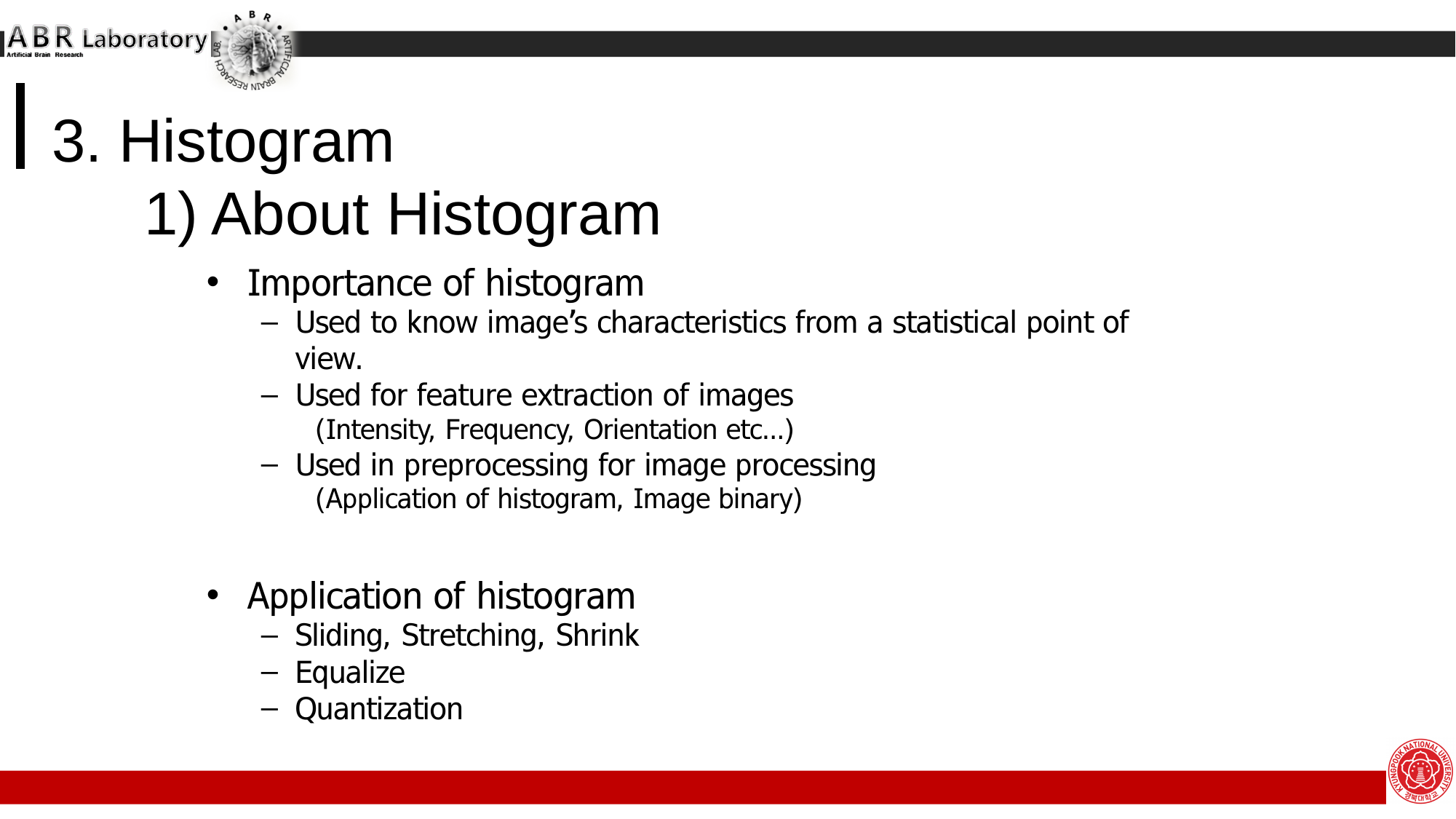

3. Histogram
	1) About Histogram
Importance of histogram
Used to know image’s characteristics from a statistical point of view.
Used for feature extraction of images
	(Intensity, Frequency, Orientation etc…)
Used in preprocessing for image processing
	(Application of histogram, Image binary)

Application of histogram
Sliding, Stretching, Shrink
Equalize
Quantization